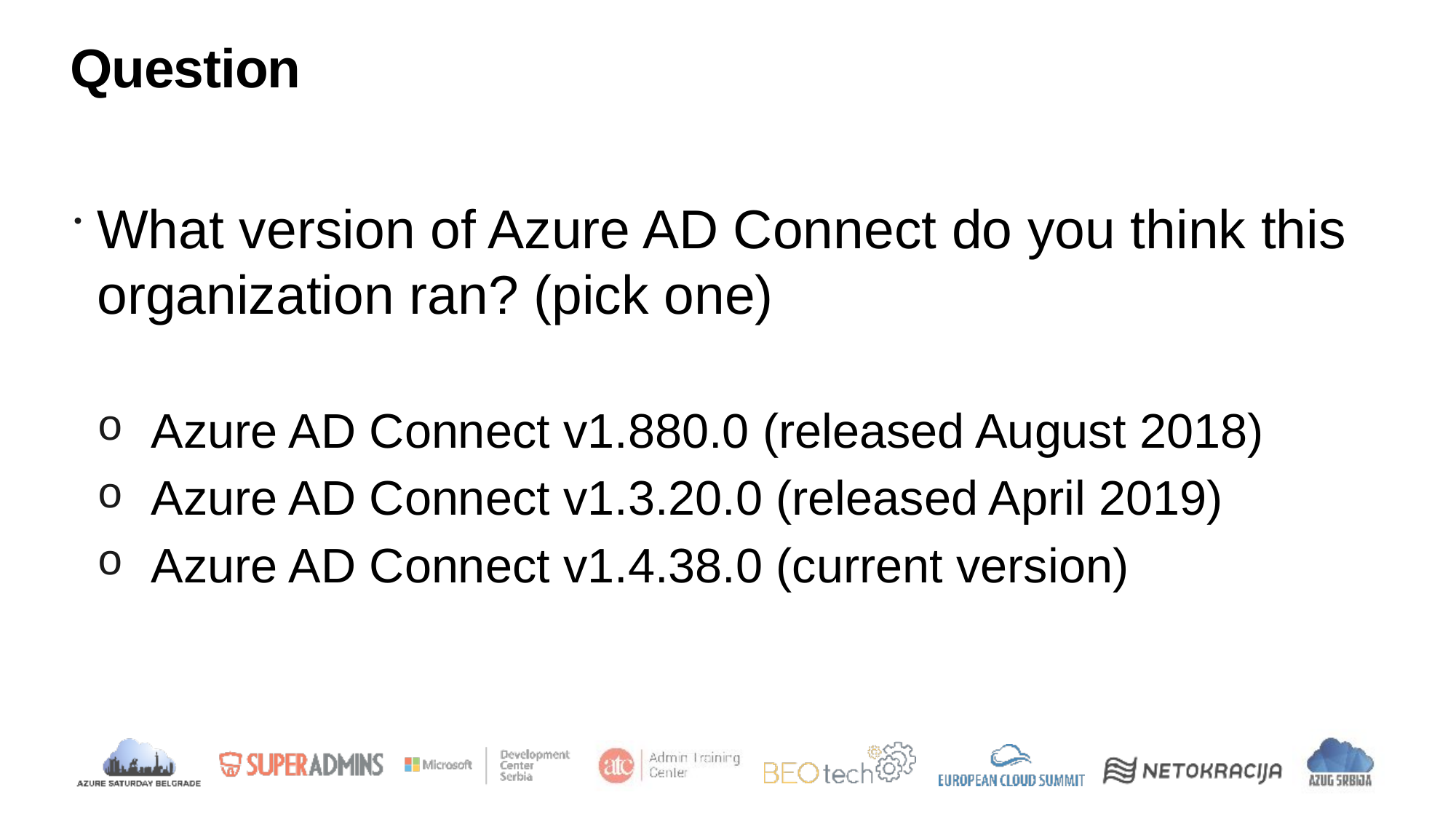

# Question
What version of Azure AD Connect do you think this organization ran? (pick one)
  Azure AD Connect v1.880.0 (released August 2018)
  Azure AD Connect v1.3.20.0 (released April 2019)
  Azure AD Connect v1.4.38.0 (current version)